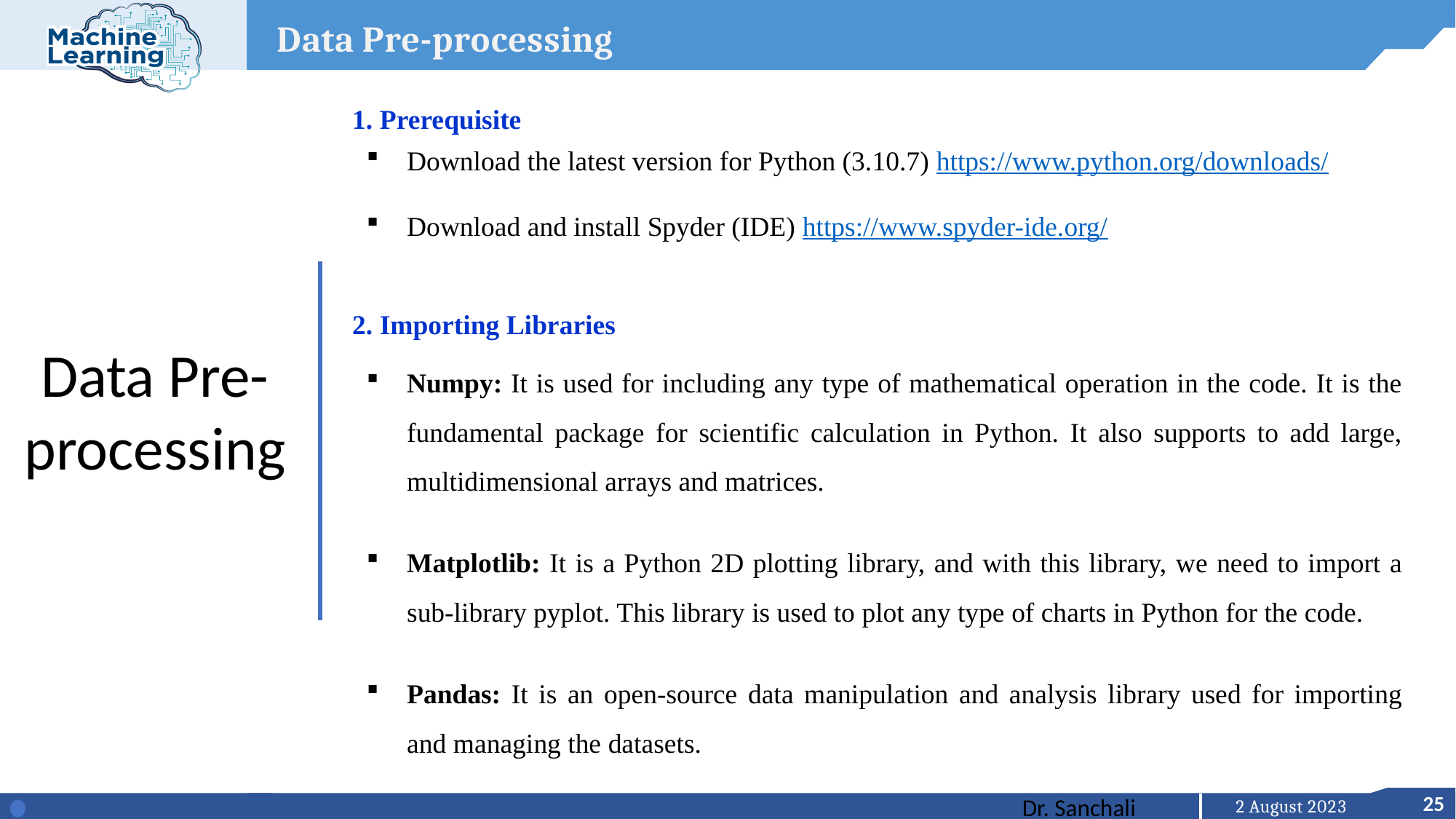

Data Pre-processing
1. Prerequisite
Download the latest version for Python (3.10.7) https://www.python.org/downloads/

Download and install Spyder (IDE) https://www.spyder-ide.org/

2. Importing Libraries
Numpy: It is used for including any type of mathematical operation in the code. It is the fundamental package for scientific calculation in Python. It also supports to add large, multidimensional arrays and matrices.

Matplotlib: It is a Python 2D plotting library, and with this library, we need to import a sub-library pyplot. This library is used to plot any type of charts in Python for the code.

Pandas: It is an open-source data manipulation and analysis library used for importing and managing the datasets.
Data Pre-processing